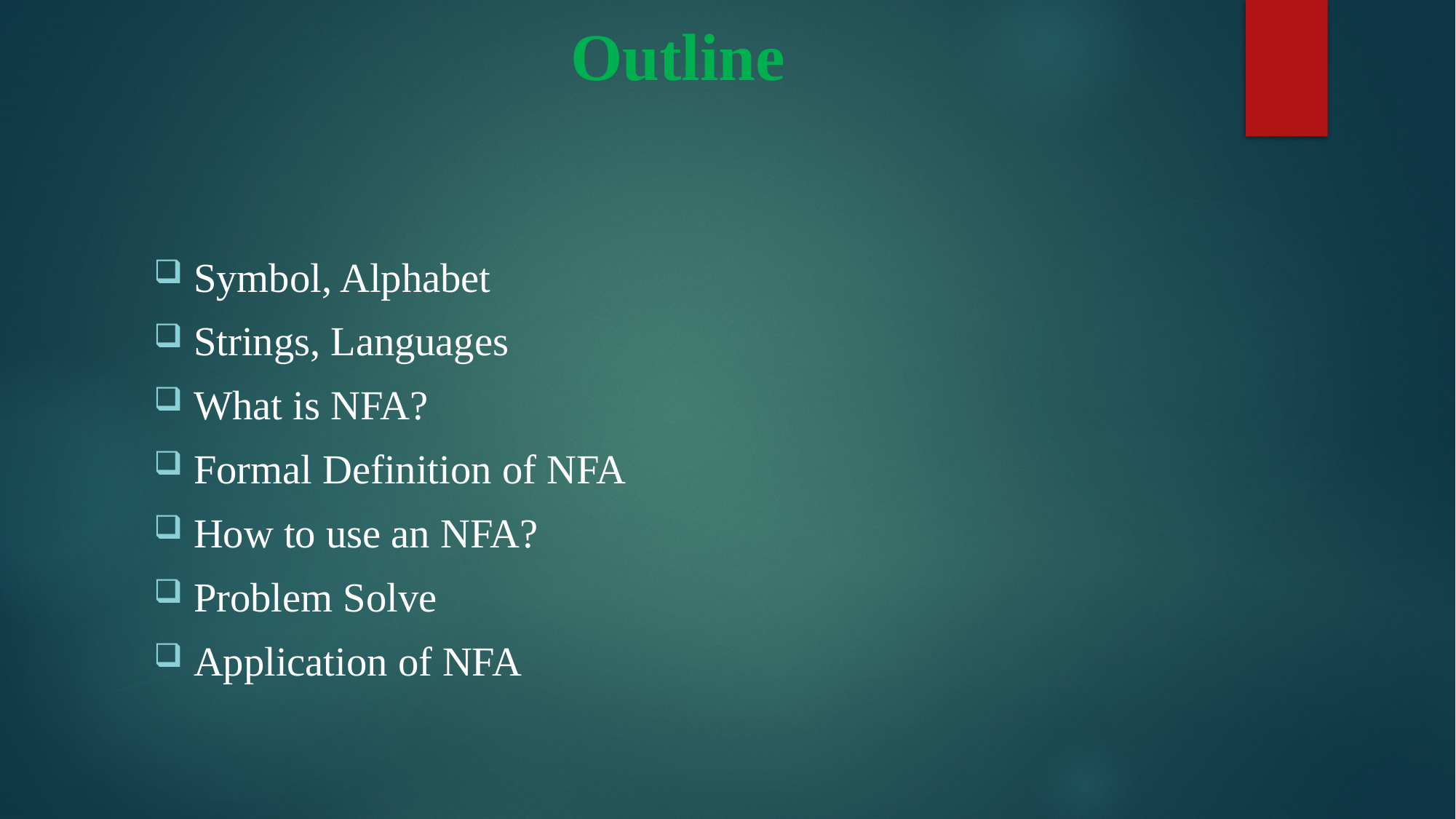

# Outline
Symbol, Alphabet
Strings, Languages
What is NFA?
Formal Definition of NFA
How to use an NFA?
Problem Solve
Application of NFA